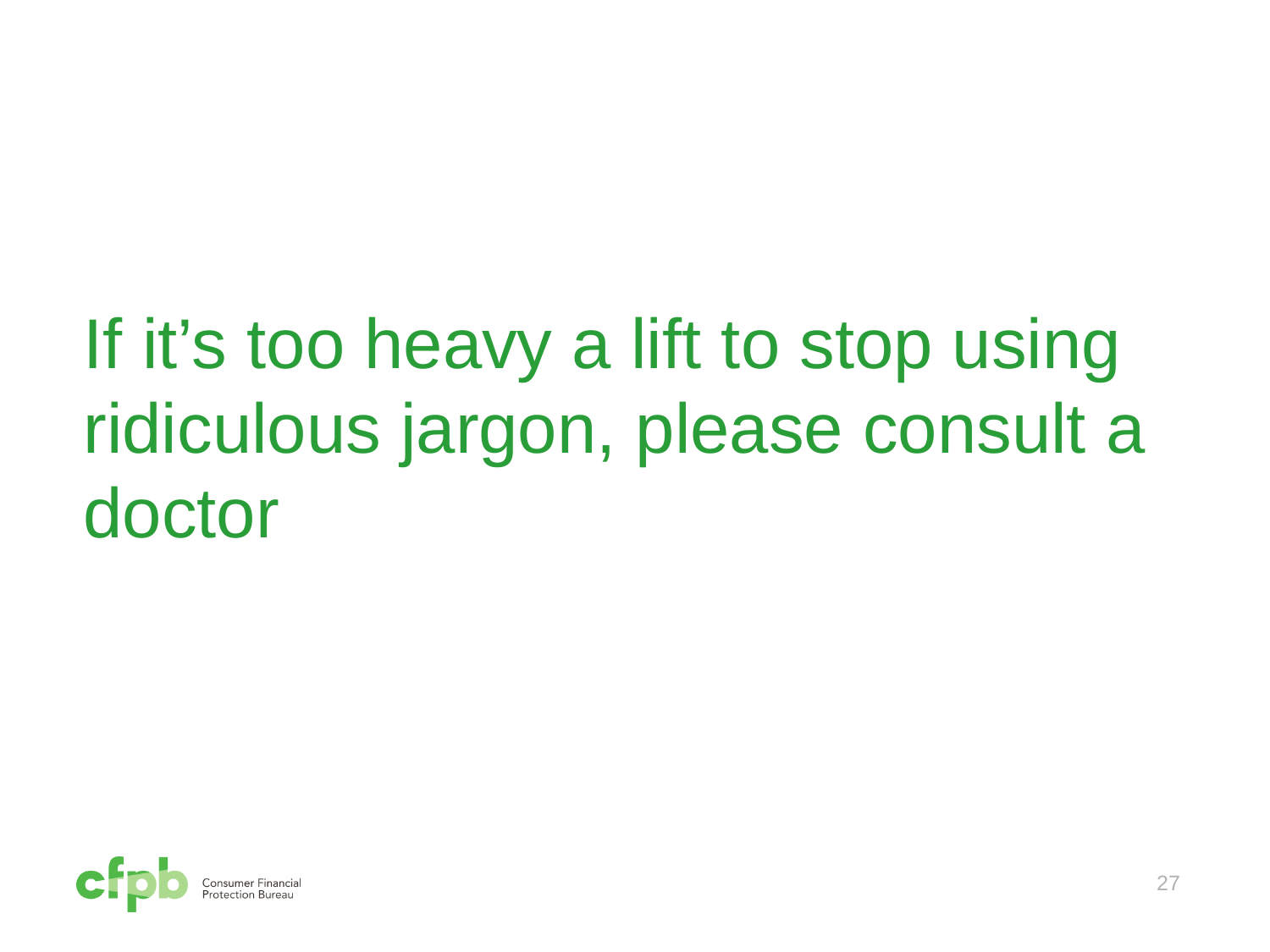

# If it’s too heavy a lift to stop using ridiculous jargon, please consult a doctor

27